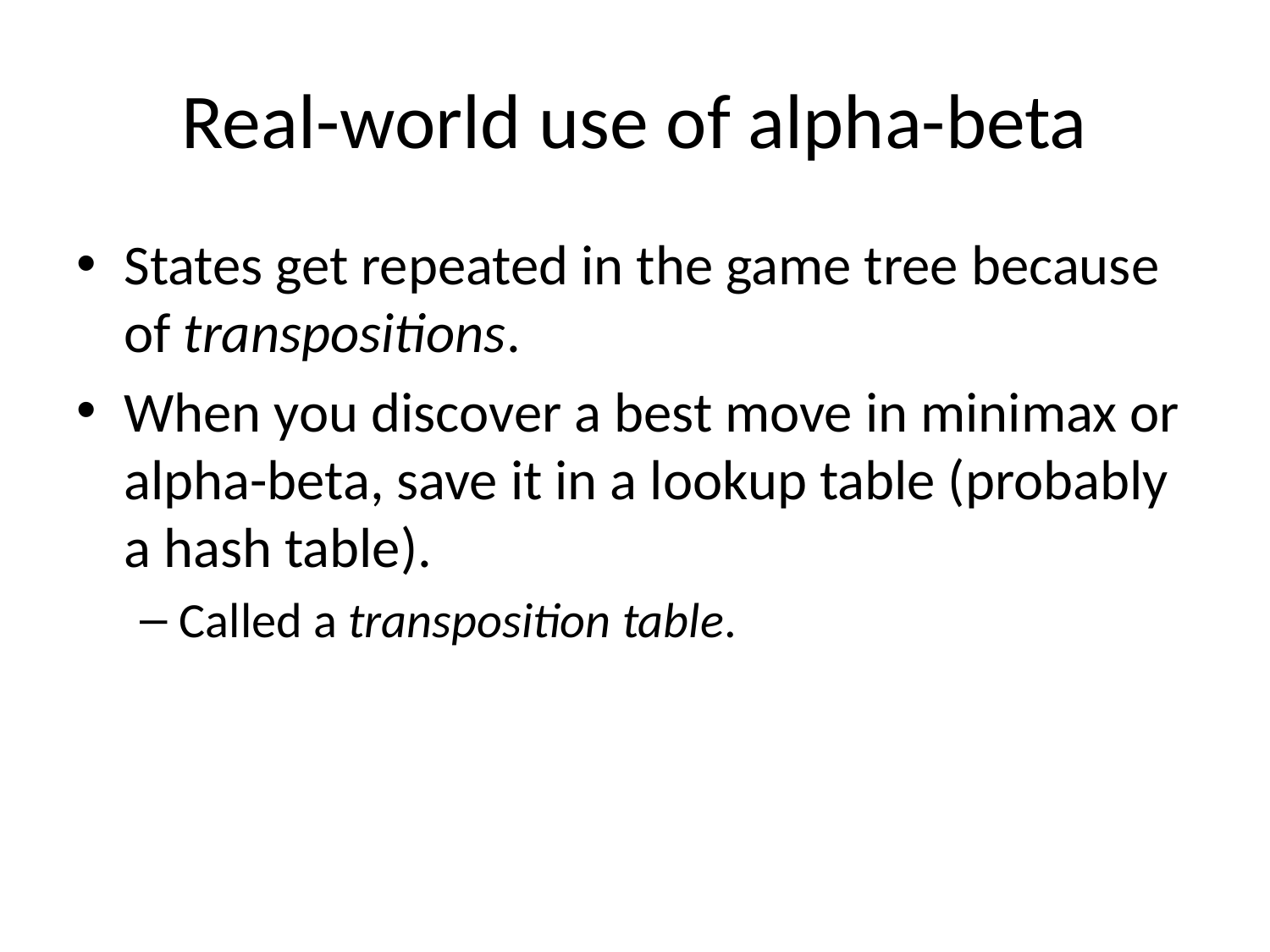

# Real-world use of alpha-beta
States get repeated in the game tree because of transpositions.
When you discover a best move in minimax or alpha-beta, save it in a lookup table (probably a hash table).
Called a transposition table.